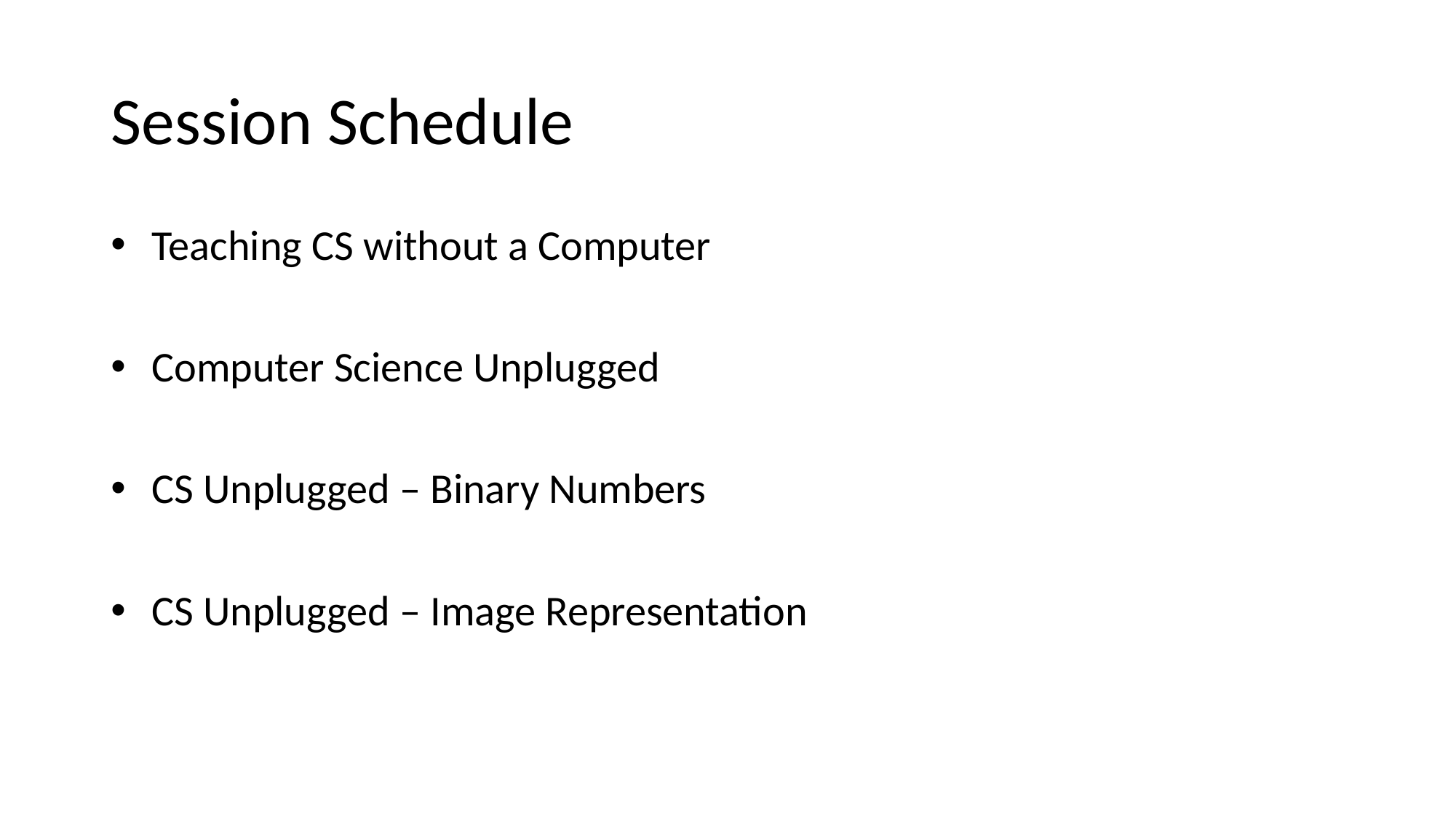

# Session Schedule
Teaching CS without a Computer

Computer Science Unplugged

CS Unplugged – Binary Numbers

CS Unplugged – Image Representation